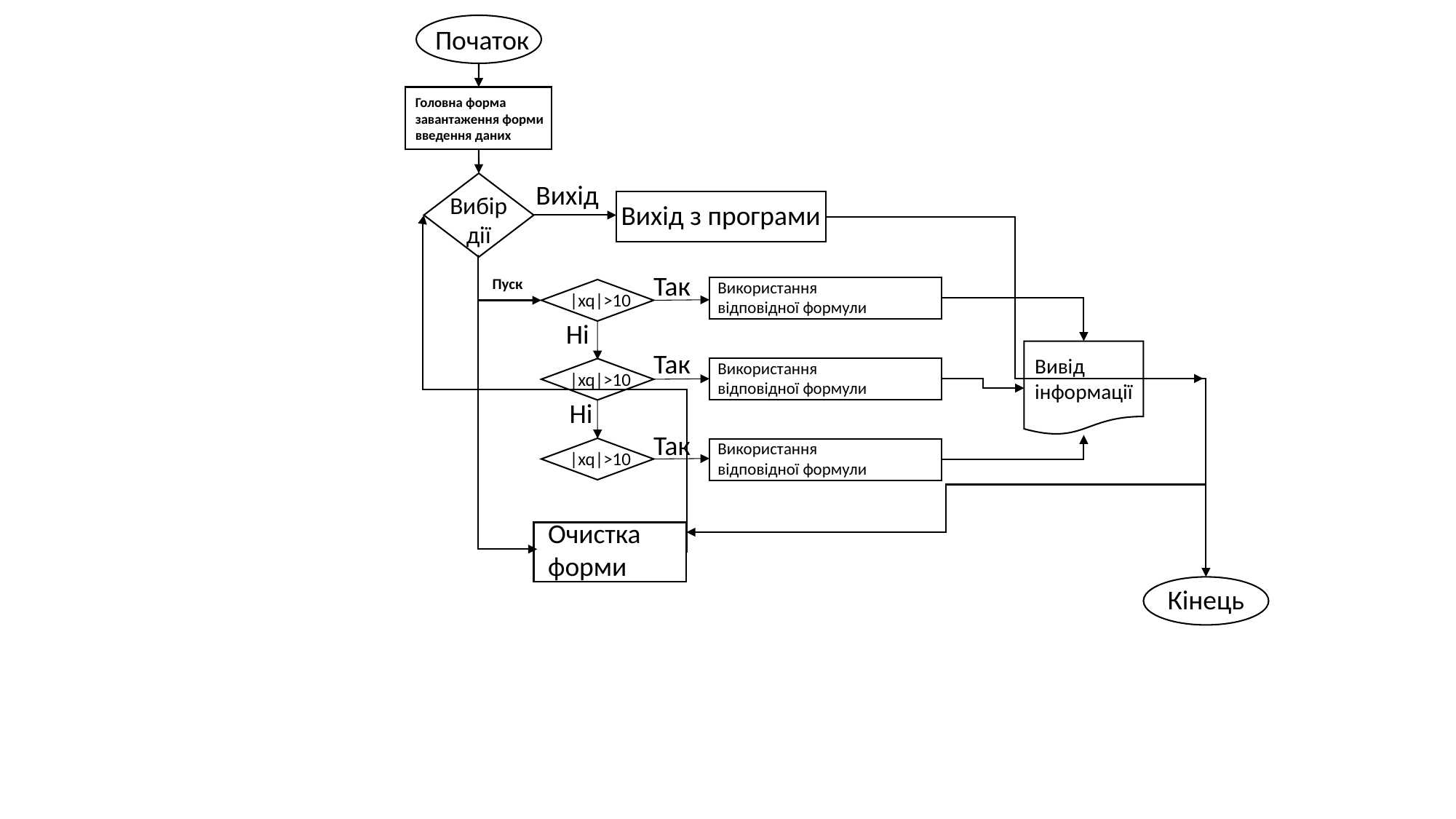

Початок

Головна форма
завантаження форми
введення даних
Вихід

Вибір
дії

Вихід з програми
Так
Пуск
Використання
відповідної формули

|xq|>10
Ні
Так

Вивід
інформації
Використання
відповідної формули

|xq|>10
Ні
Так
Використання
відповідної формули

|xq|>10
Очистка
форми

Кінець